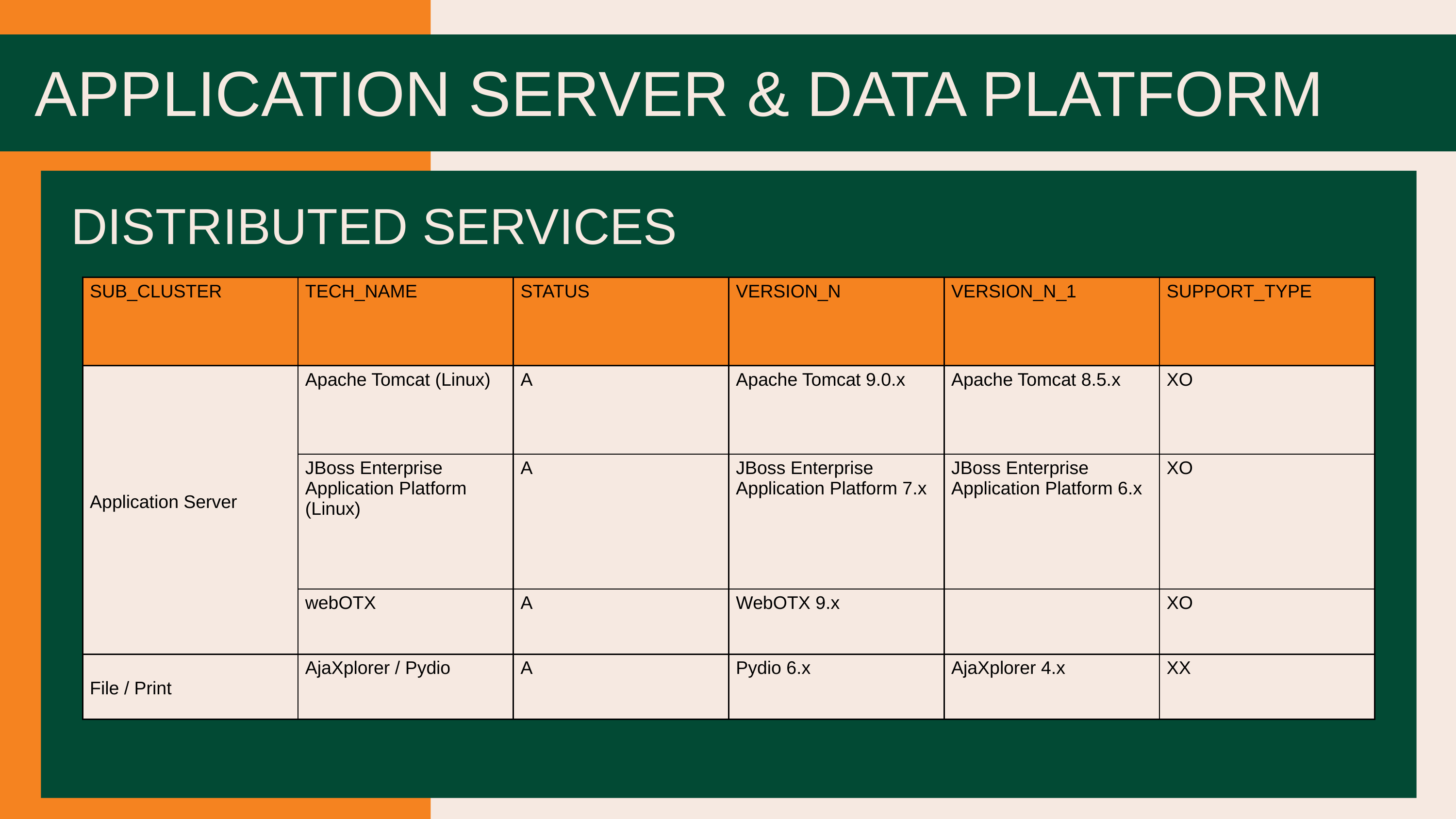

APPLICATION SERVER & DATA PLATFORM

DISTRIBUTED SERVICES
| SUB\_CLUSTER | TECH\_NAME | STATUS | VERSION\_N | VERSION\_N\_1 | SUPPORT\_TYPE |
| --- | --- | --- | --- | --- | --- |
| Application Server | Apache Tomcat (Linux) | A | Apache Tomcat 9.0.x | Apache Tomcat 8.5.x | XO |
| Application Server | JBoss Enterprise Application Platform (Linux) | A | JBoss Enterprise Application Platform 7.x | JBoss Enterprise Application Platform 6.x | XO |
|  | webOTX | A | WebOTX 9.x |  | XO |
| File / Print | AjaXplorer / Pydio | A | Pydio 6.x | AjaXplorer 4.x | XX |
PROTOTIPE LOGO 2
PROTOTIPE LOGO 2
PROTOTIPE LOGO 2